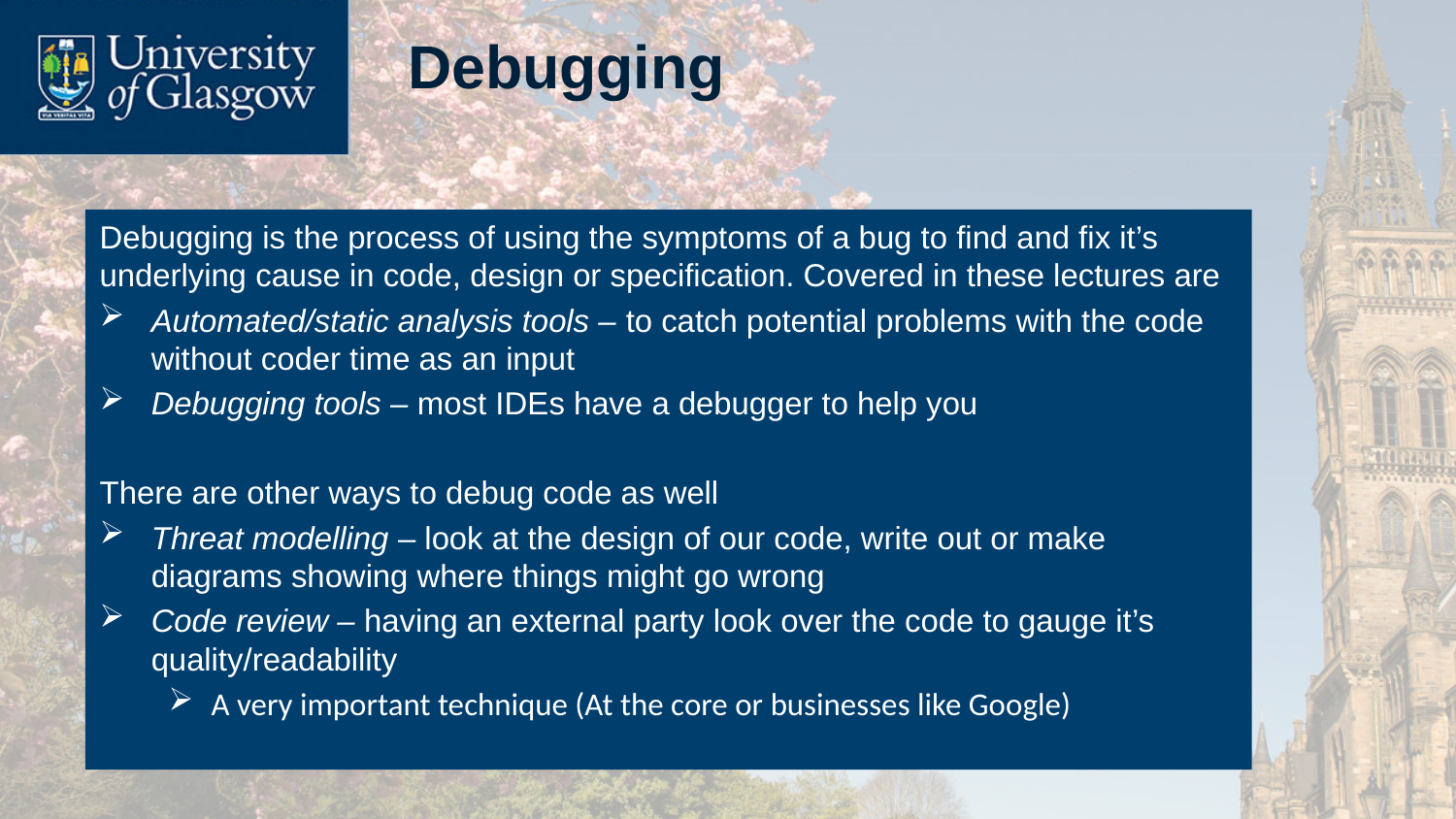

# Debugging
Debugging is the process of using the symptoms of a bug to find and fix it’s underlying cause in code, design or specification. Covered in these lectures are
Automated/static analysis tools – to catch potential problems with the code without coder time as an input
Debugging tools – most IDEs have a debugger to help you

There are other ways to debug code as well
Threat modelling – look at the design of our code, write out or make diagrams showing where things might go wrong
Code review – having an external party look over the code to gauge it’s quality/readability
A very important technique (At the core or businesses like Google)